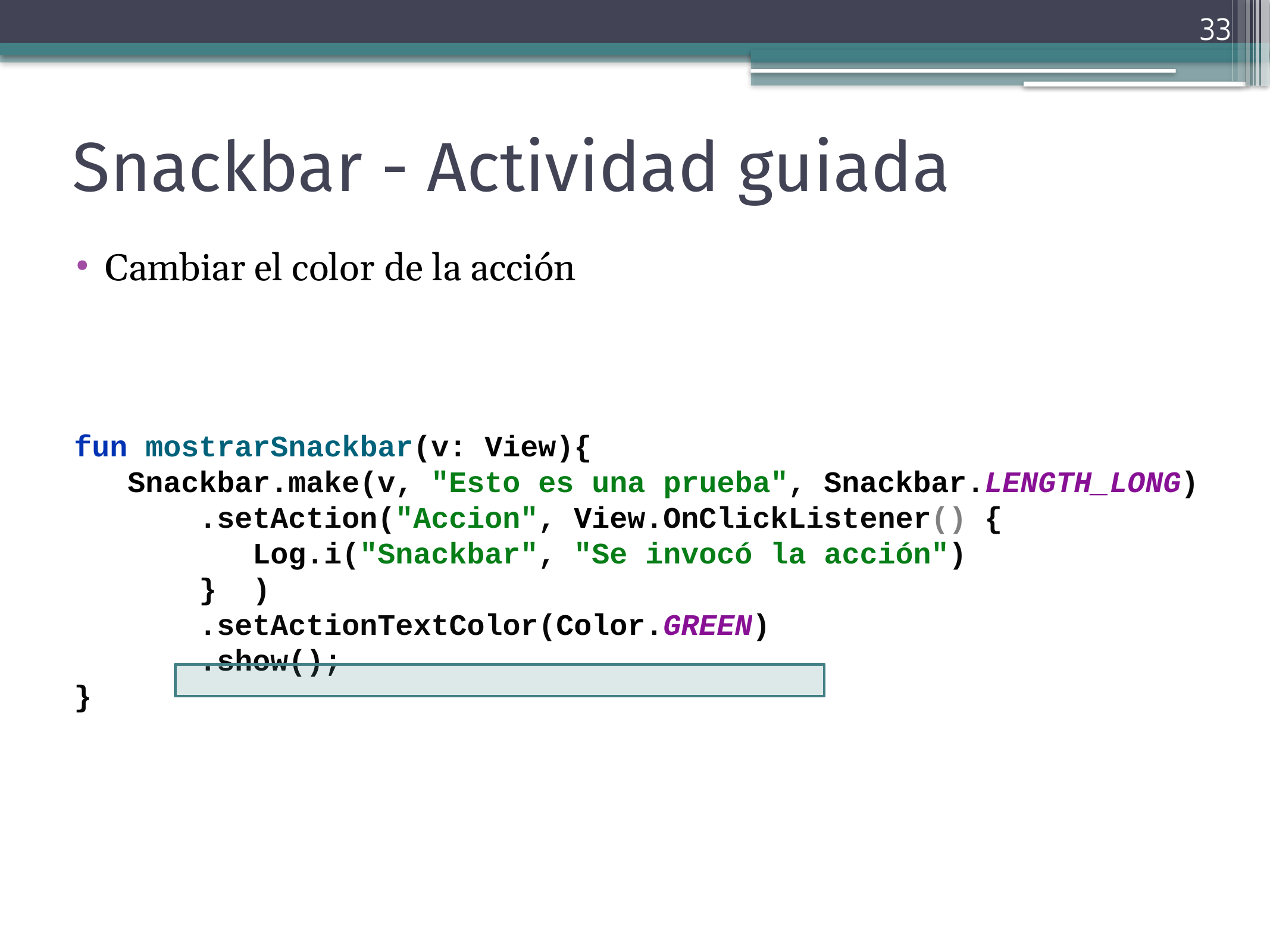

33
Snackbar - Actividad guiada
Cambiar el color de la acción
fun mostrarSnackbar(v: View){
   Snackbar.make(v, "Esto es una prueba", Snackbar.LENGTH_LONG)
       .setAction("Accion", View.OnClickListener() {
          Log.i("Snackbar", "Se invocó la acción")
       }  )
       .setActionTextColor(Color.GREEN)
       .show();
}